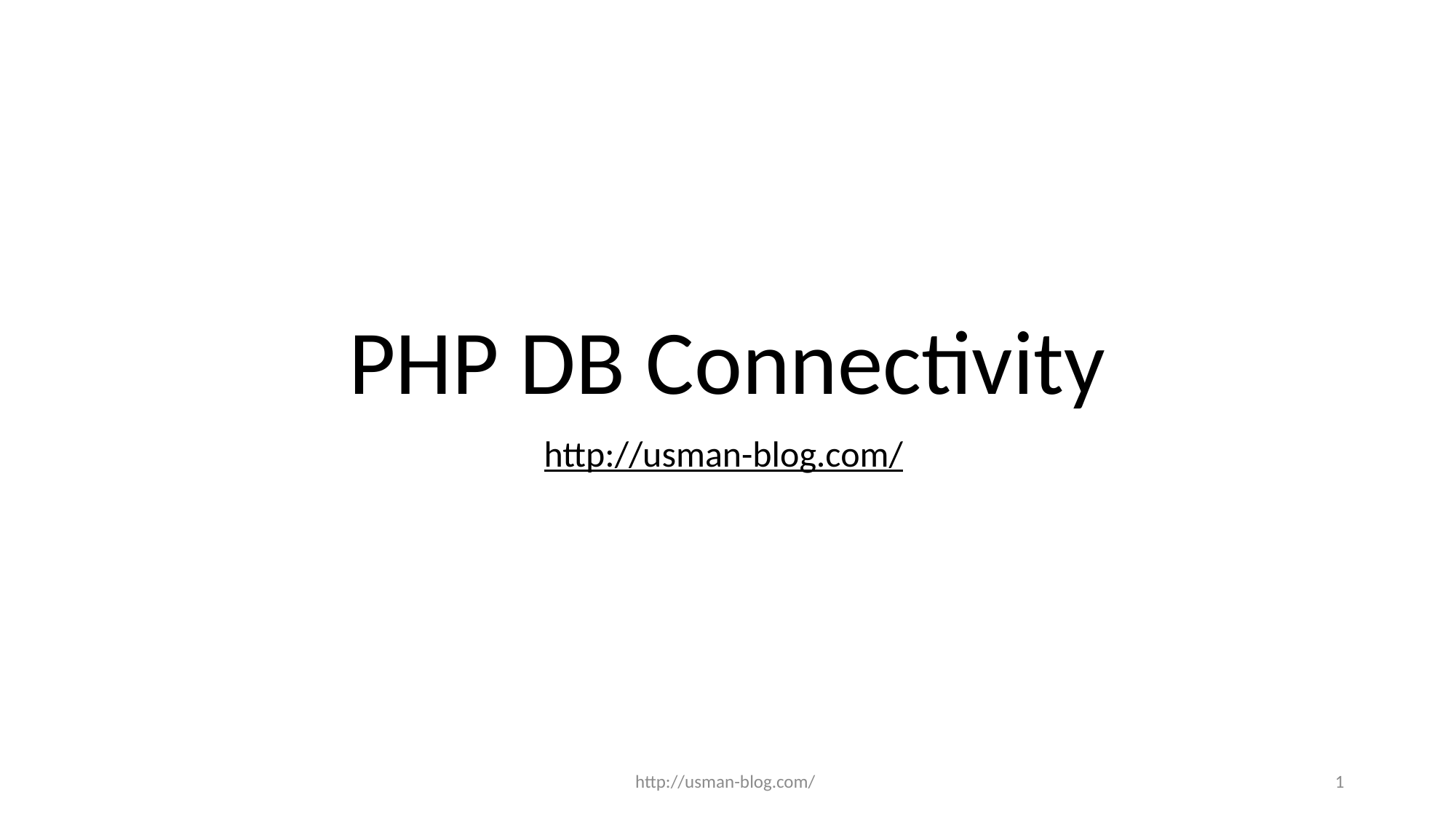

# PHP DB Connectivity
http://usman-blog.com/
http://usman-blog.com/
1